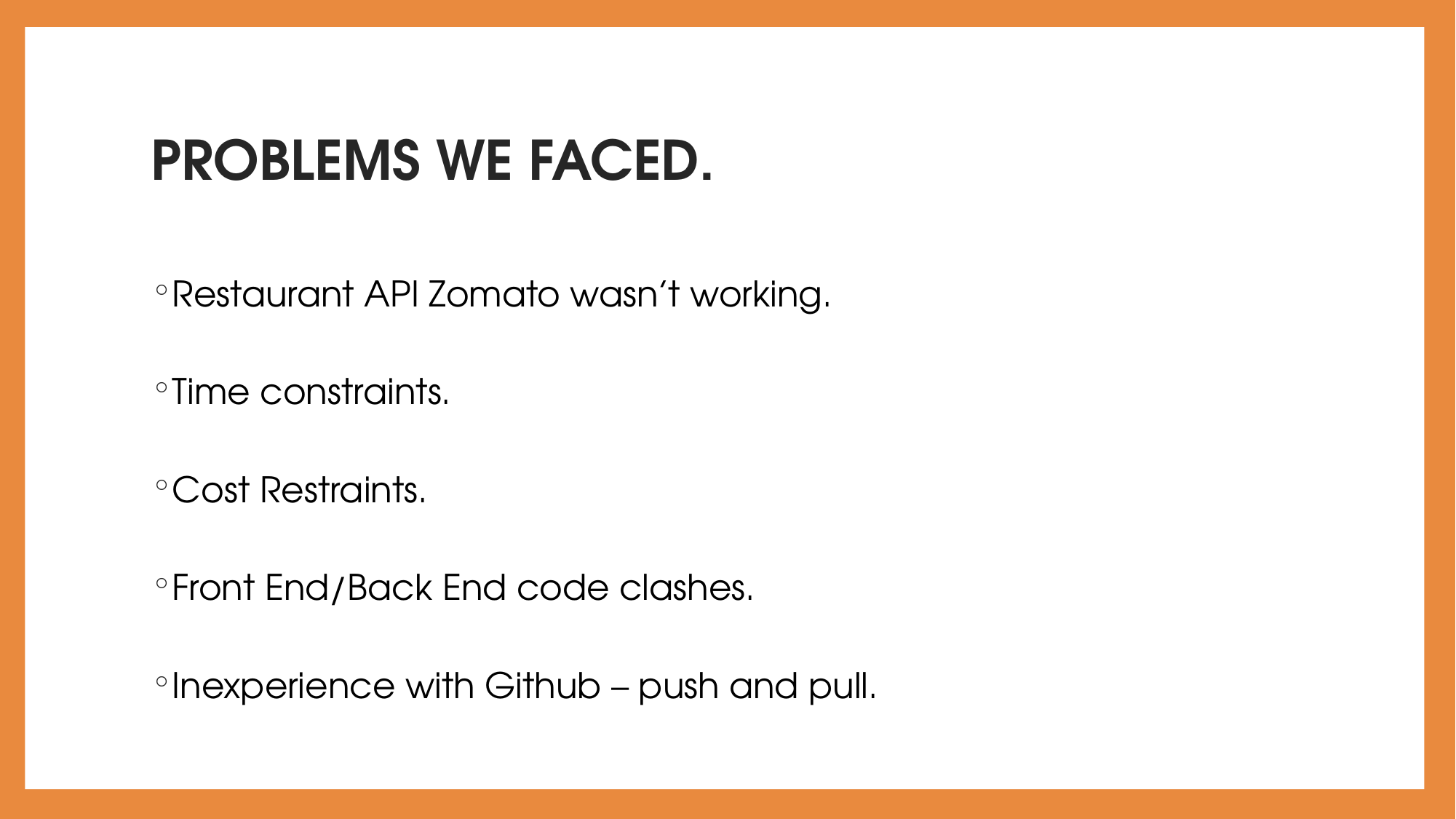

# PROBLEMS WE FACED.
Restaurant API Zomato wasn’t working.
Time constraints.
Cost Restraints.
Front End/Back End code clashes.
Inexperience with Github – push and pull.